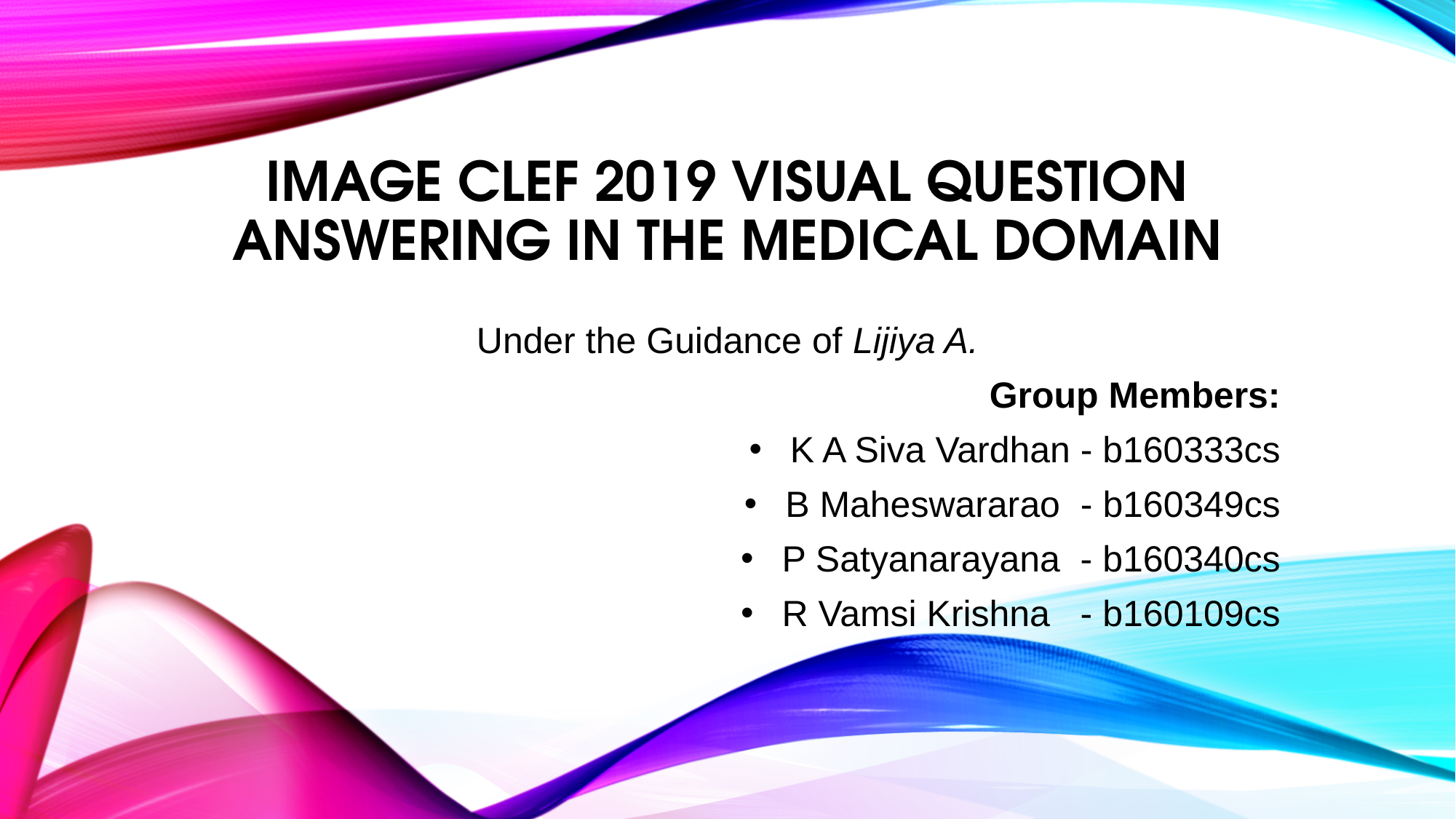

# Image CLEF 2019 Visual Question Answering in the Medical Domain
Under the Guidance of Lijiya A.
Group Members:
K A Siva Vardhan - b160333cs
B Maheswararao  - b160349cs
P Satyanarayana  - b160340cs
R Vamsi Krishna   - b160109cs